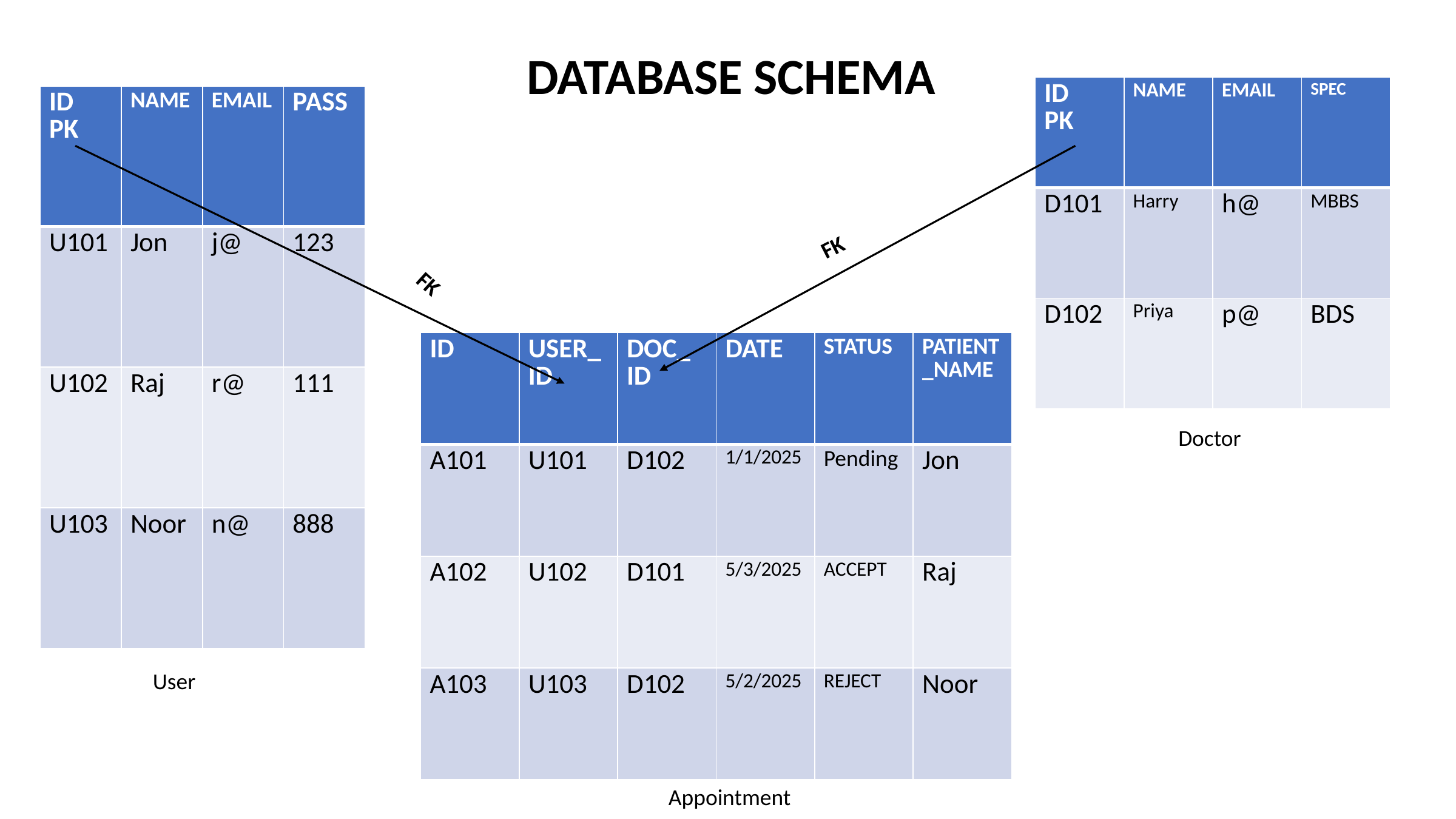

DATABASE SCHEMA
| ID PK | NAME | EMAIL | SPEC |
| --- | --- | --- | --- |
| D101 | Harry | h@ | MBBS |
| D102 | Priya | p@ | BDS |
| ID PK | NAME | EMAIL | PASS |
| --- | --- | --- | --- |
| U101 | Jon | j@ | 123 |
| U102 | Raj | r@ | 111 |
| U103 | Noor | n@ | 888 |
FK
FK
| ID | USER\_ ID | DOC\_ ID | DATE | STATUS | PATIENT\_NAME |
| --- | --- | --- | --- | --- | --- |
| A101 | U101 | D102 | 1/1/2025 | Pending | Jon |
| A102 | U102 | D101 | 5/3/2025 | ACCEPT | Raj |
| A103 | U103 | D102 | 5/2/2025 | REJECT | Noor |
Doctor
User
Appointment